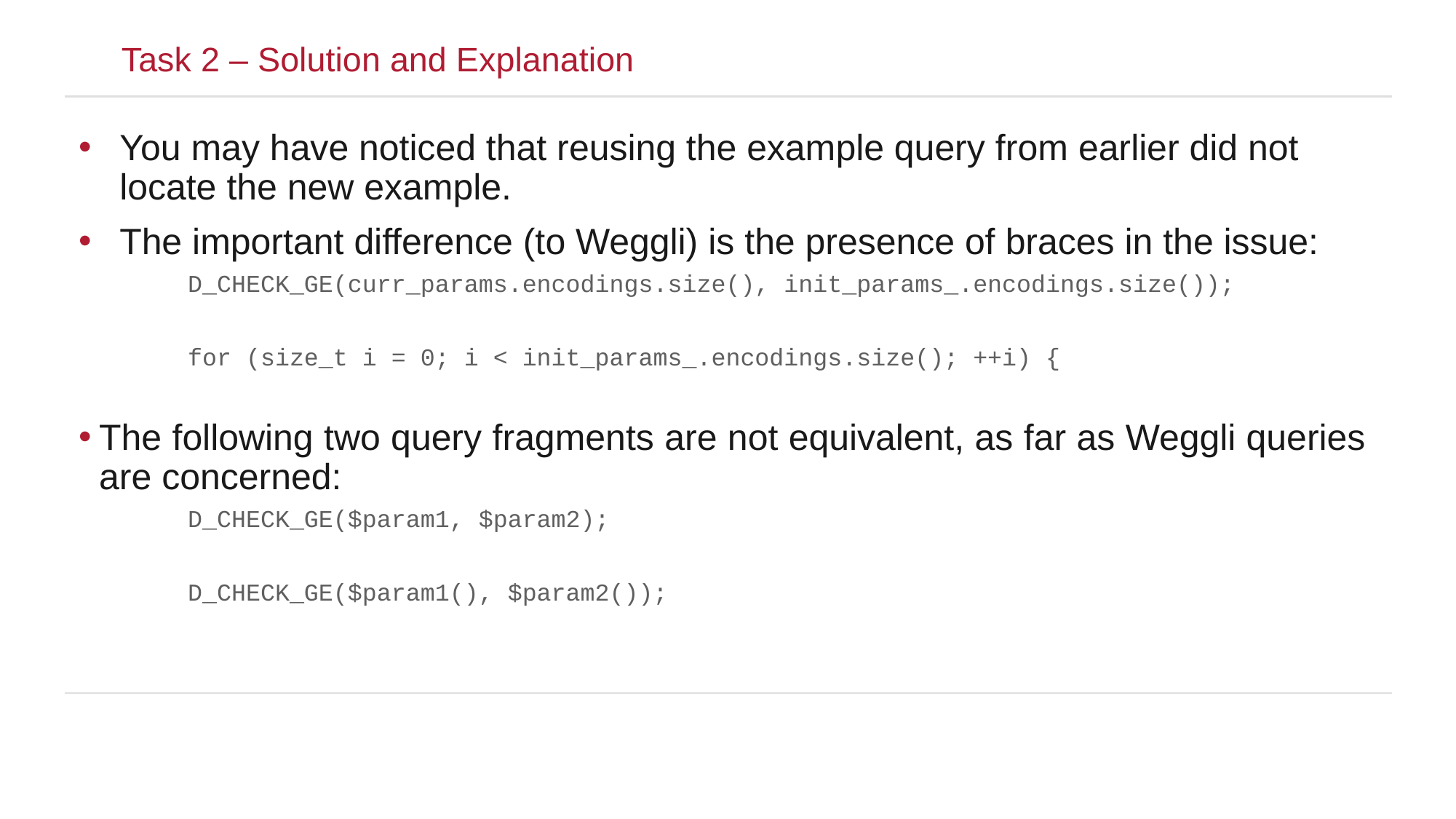

Task 2 – Solution and Explanation
You may have noticed that reusing the example query from earlier did not locate the new example.
The important difference (to Weggli) is the presence of braces in the issue:
	D_CHECK_GE(curr_params.encodings.size(), init_params_.encodings.size());

	for (size_t i = 0; i < init_params_.encodings.size(); ++i) {

The following two query fragments are not equivalent, as far as Weggli queries are concerned:
	D_CHECK_GE($param1, $param2);

	D_CHECK_GE($param1(), $param2());